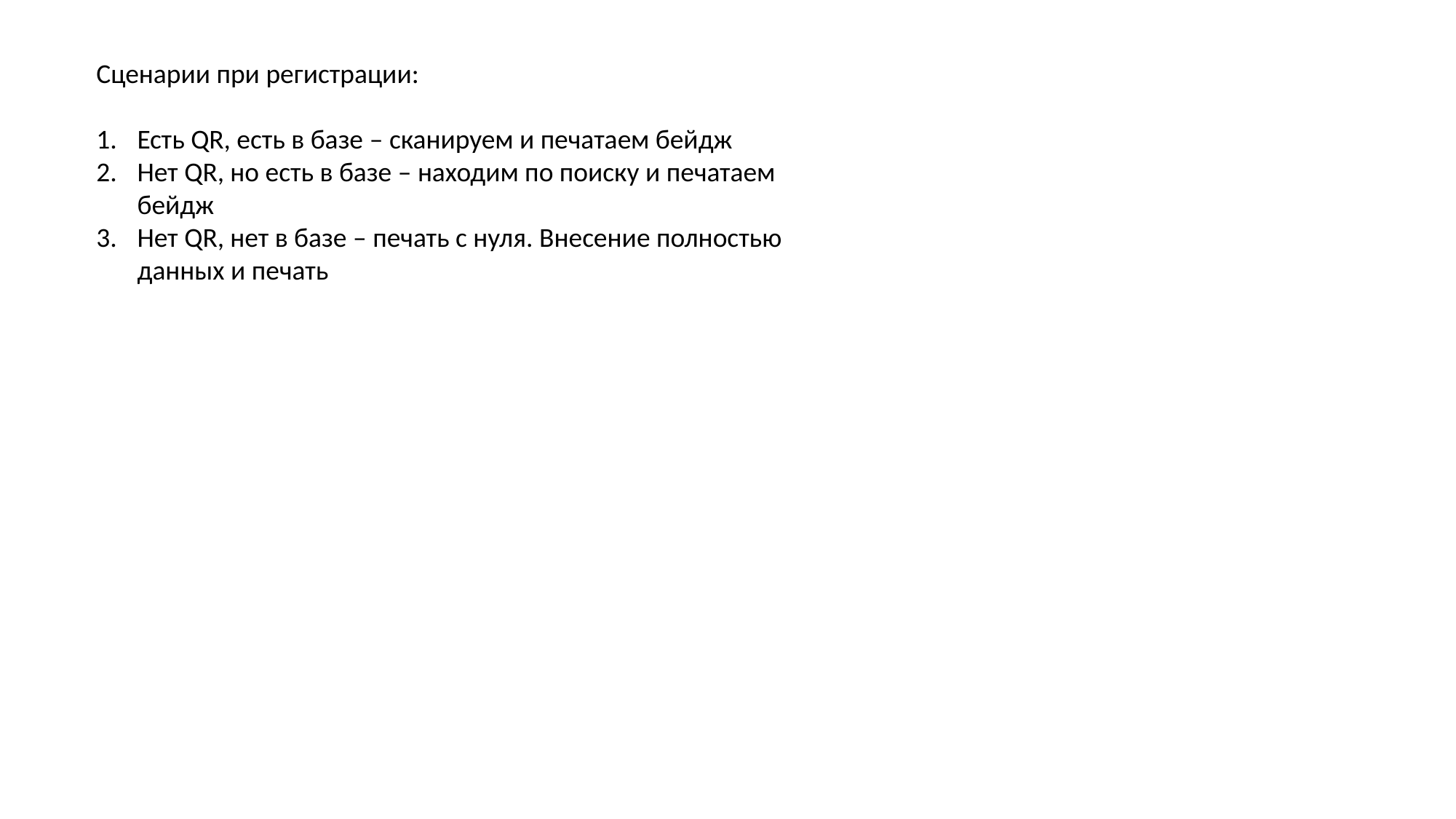

Сценарии при регистрации:

Есть QR, есть в базе – сканируем и печатаем бейдж
Нет QR, но есть в базе – находим по поиску и печатаем бейдж
Нет QR, нет в базе – печать с нуля. Внесение полностью данных и печать